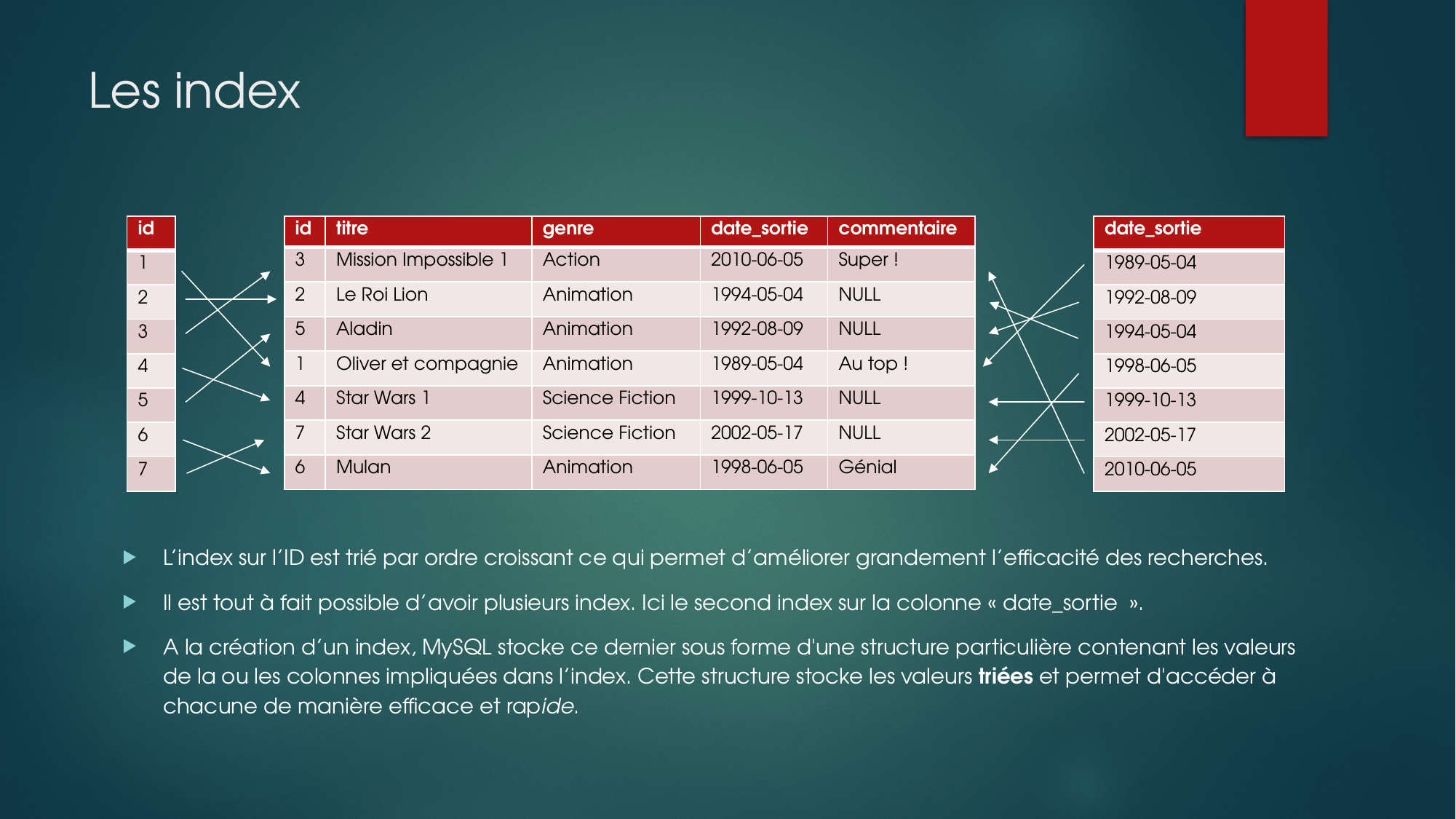

# Les index
| id |
| --- |
| 1 |
| 2 |
| 3 |
| 4 |
| 5 |
| 6 |
| 7 |
| id | titre | genre | date\_sortie | commentaire |
| --- | --- | --- | --- | --- |
| 3 | Mission Impossible 1 | Action | 2010-06-05 | Super ! |
| 2 | Le Roi Lion | Animation | 1994-05-04 | NULL |
| 5 | Aladin | Animation | 1992-08-09 | NULL |
| 1 | Oliver et compagnie | Animation | 1989-05-04 | Au top ! |
| 4 | Star Wars 1 | Science Fiction | 1999-10-13 | NULL |
| 7 | Star Wars 2 | Science Fiction | 2002-05-17 | NULL |
| 6 | Mulan | Animation | 1998-06-05 | Génial |
| date\_sortie |
| --- |
| 1989-05-04 |
| 1992-08-09 |
| 1994-05-04 |
| 1998-06-05 |
| 1999-10-13 |
| 2002-05-17 |
| 2010-06-05 |
L’index sur l’ID est trié par ordre croissant ce qui permet d’améliorer grandement l’efficacité des recherches.
Il est tout à fait possible d’avoir plusieurs index. Ici le second index sur la colonne « date_sortie  ».
A la création d’un index, MySQL stocke ce dernier sous forme d'une structure particulière contenant les valeurs de la ou les colonnes impliquées dans l’index. Cette structure stocke les valeurs triées et permet d'accéder à chacune de manière efficace et rapide.